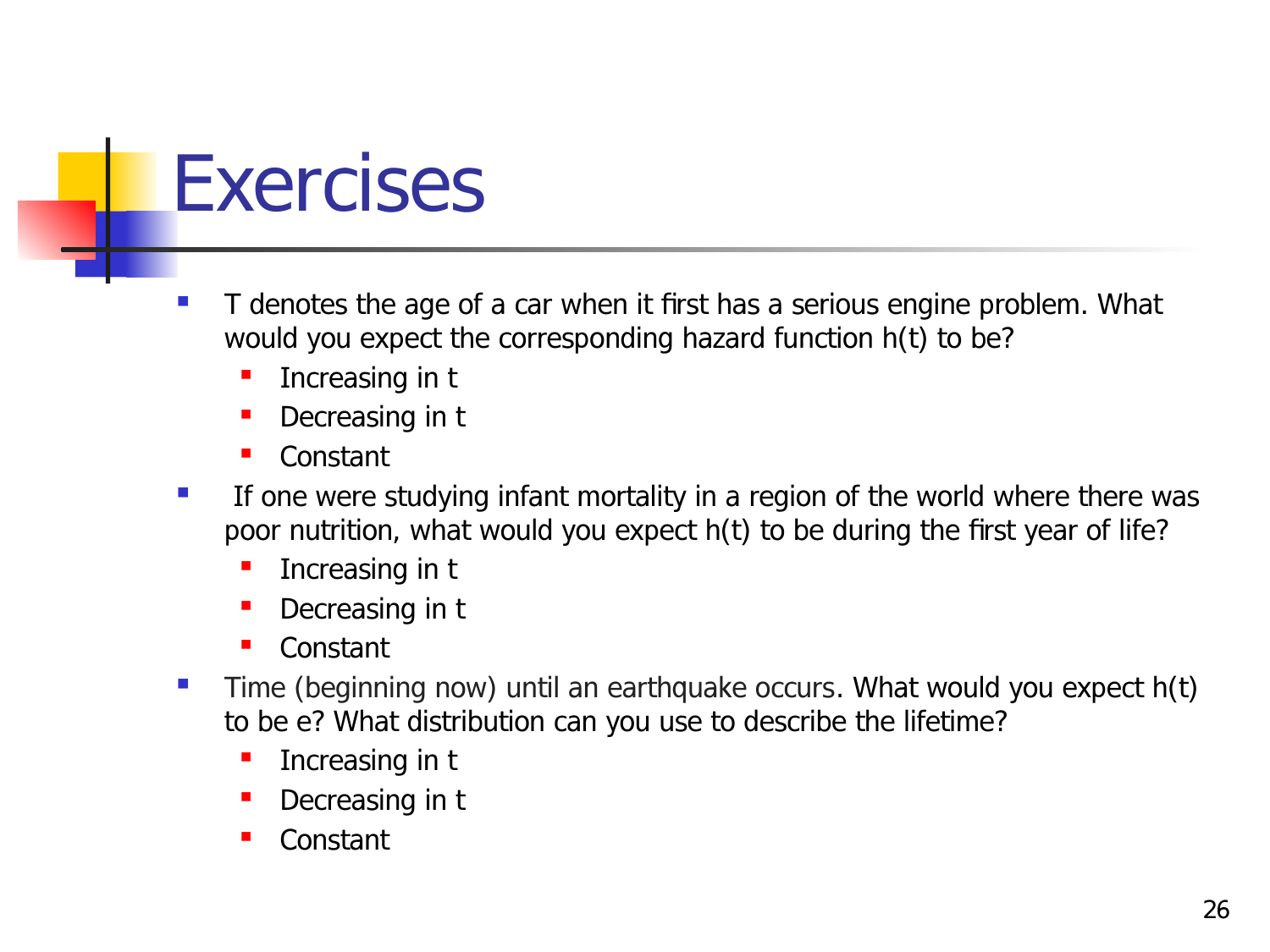

# Exercises
T denotes the age of a car when it first has a serious engine problem. What would you expect the corresponding hazard function h(t) to be?
Increasing in t
Decreasing in t
Constant
 If one were studying infant mortality in a region of the world where there was poor nutrition, what would you expect h(t) to be during the first year of life?
Increasing in t
Decreasing in t
Constant
Time (beginning now) until an earthquake occurs. What would you expect h(t) to be e? What distribution can you use to describe the lifetime?
Increasing in t
Decreasing in t
Constant
26